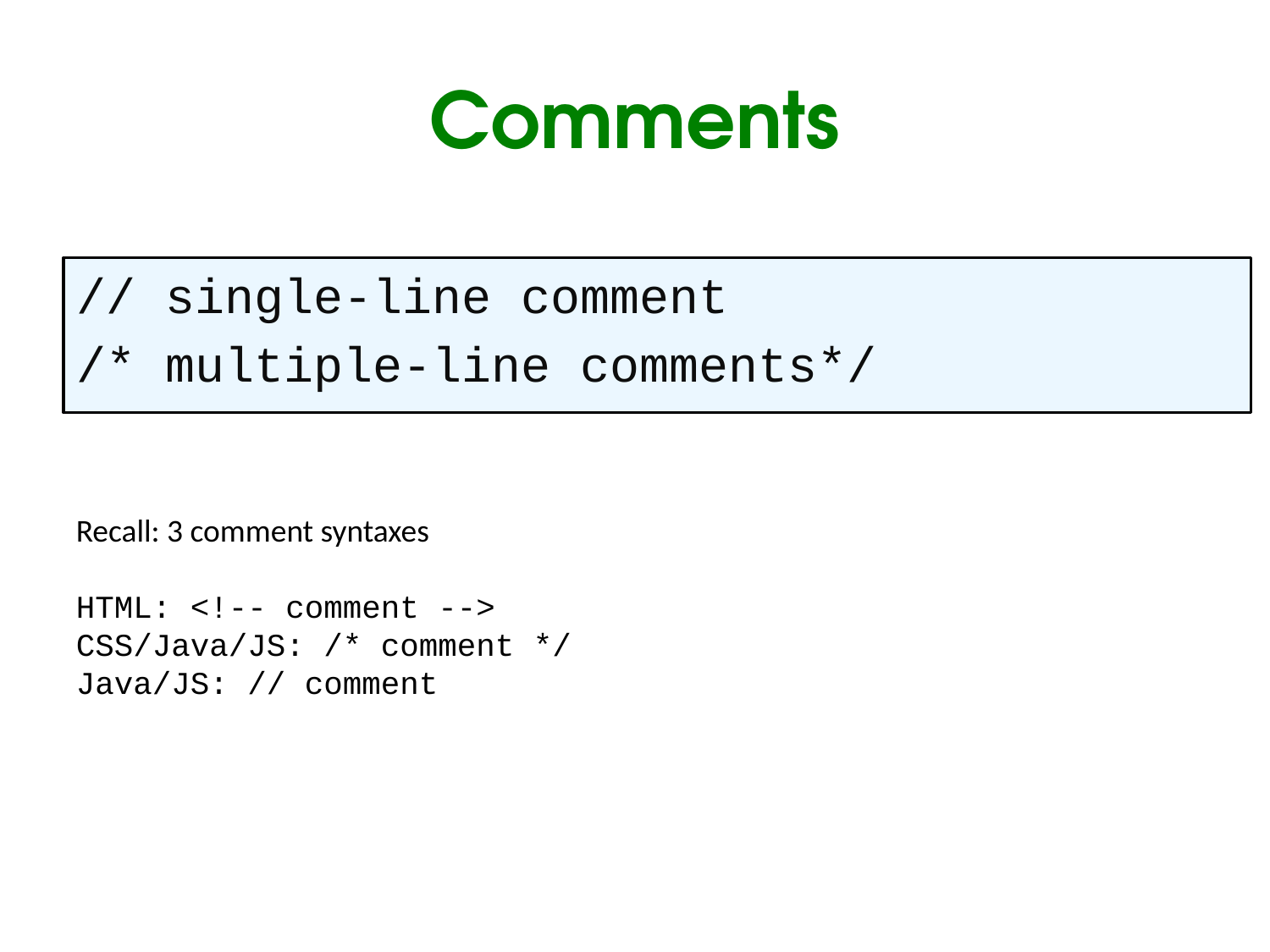

# Comments
// single-line comment
/* multiple-line comments*/
Recall: 3 comment syntaxes

HTML: <!-- comment -->
CSS/Java/JS: /* comment */
Java/JS: // comment